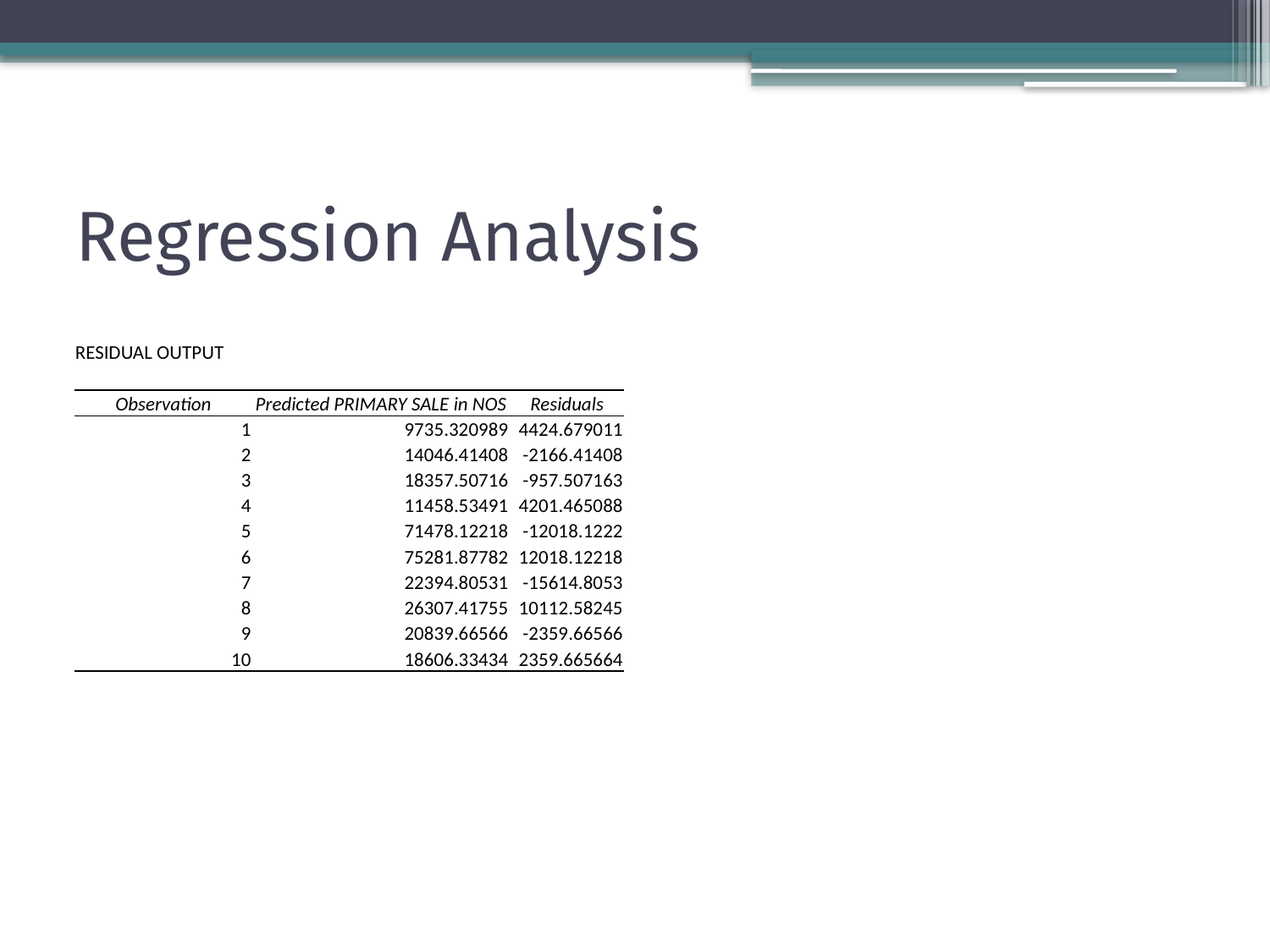

# Regression Analysis
| RESIDUAL OUTPUT |  |  |
| --- | --- | --- |
|  |  |  |
| Observation | Predicted PRIMARY SALE in NOS | Residuals |
| 1 | 9735.320989 | 4424.679011 |
| 2 | 14046.41408 | -2166.41408 |
| 3 | 18357.50716 | -957.507163 |
| 4 | 11458.53491 | 4201.465088 |
| 5 | 71478.12218 | -12018.1222 |
| 6 | 75281.87782 | 12018.12218 |
| 7 | 22394.80531 | -15614.8053 |
| 8 | 26307.41755 | 10112.58245 |
| 9 | 20839.66566 | -2359.66566 |
| 10 | 18606.33434 | 2359.665664 |